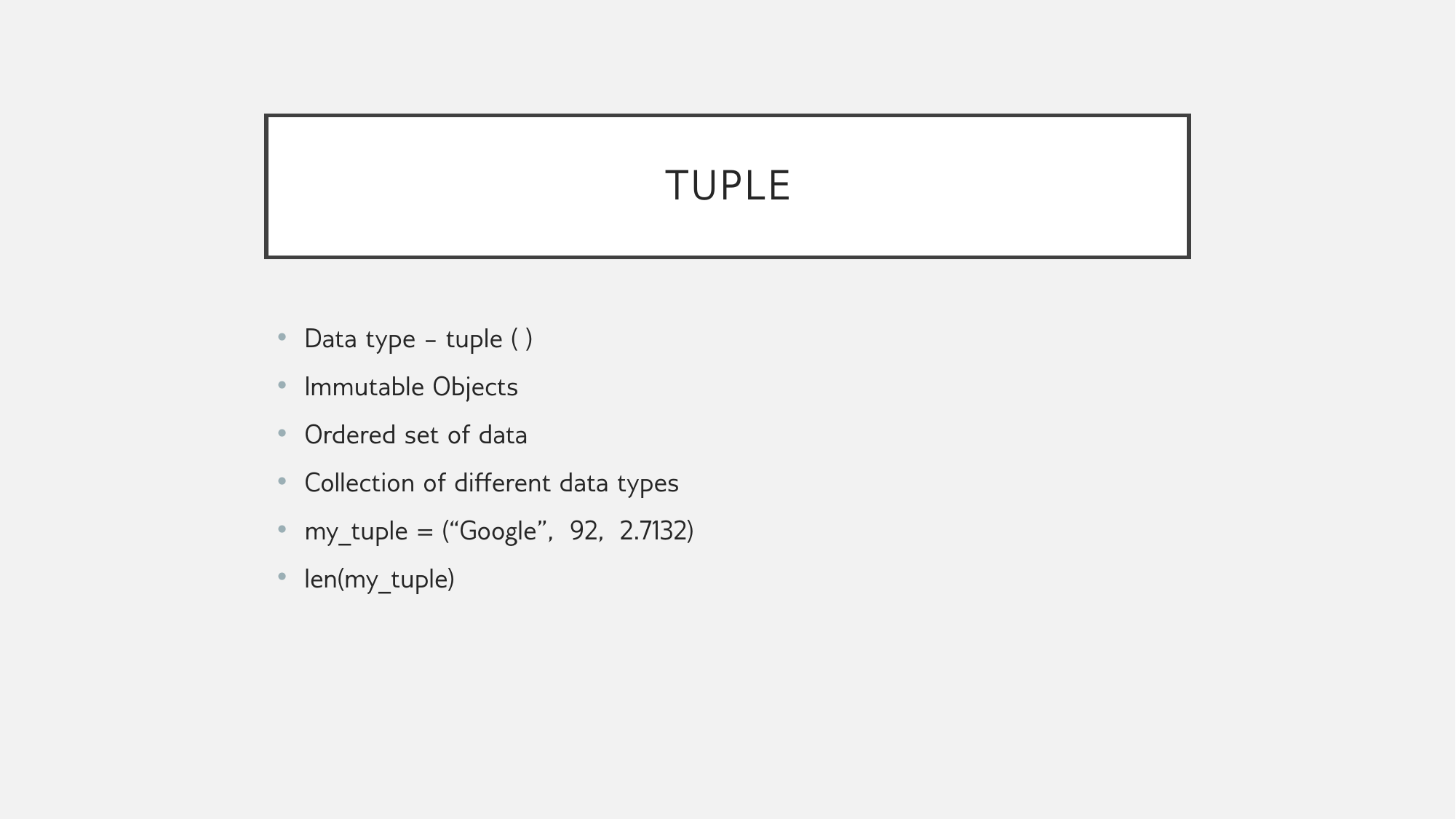

# TUPLE
Data type – tuple ( )
Immutable Objects
Ordered set of data
Collection of different data types
my_tuple = (“Google”,  92,  2.7132)
len(my_tuple)